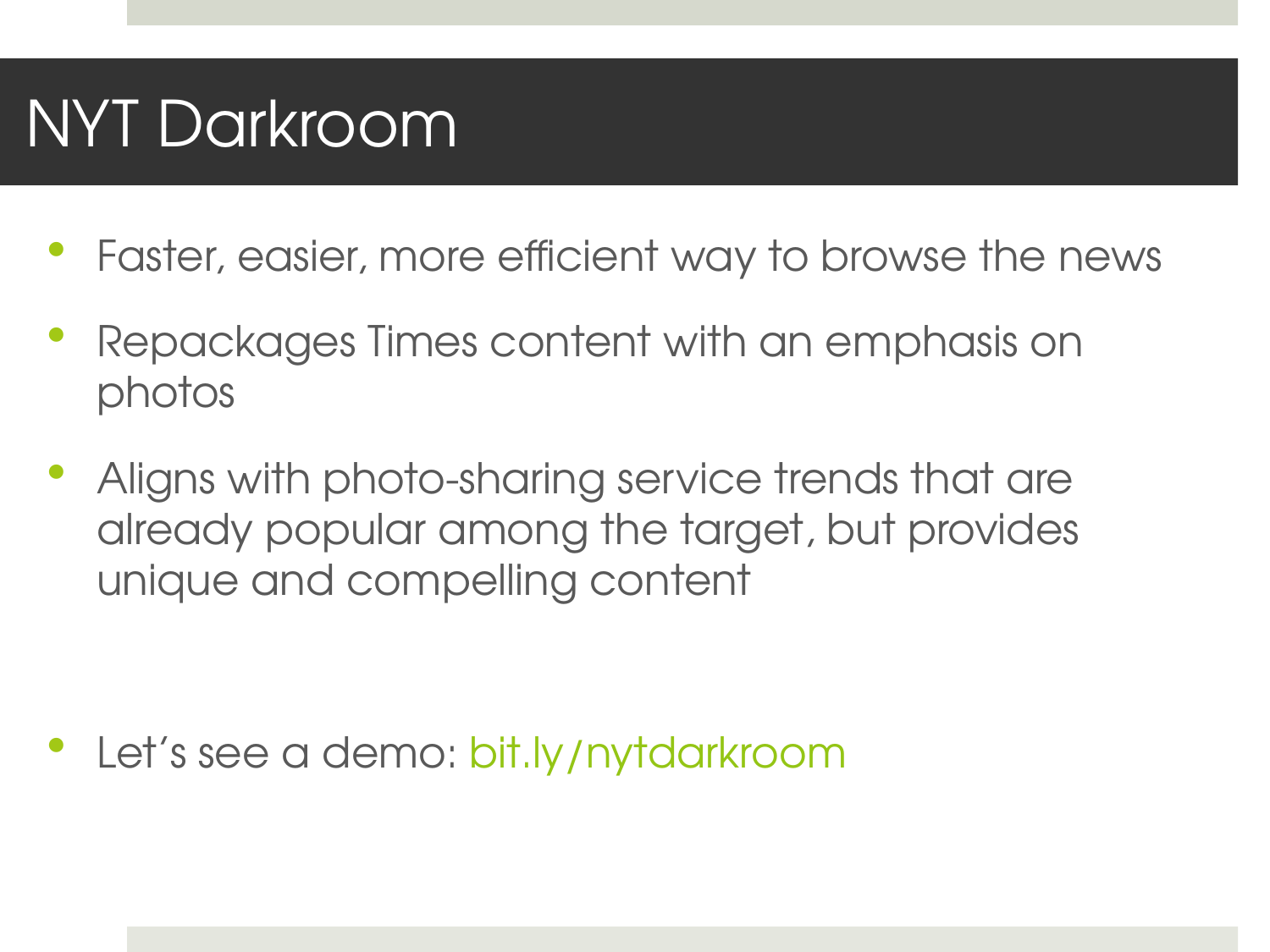

# NYT Darkroom
Faster, easier, more efficient way to browse the news
Repackages Times content with an emphasis on photos
Aligns with photo-sharing service trends that are already popular among the target, but provides unique and compelling content

Let’s see a demo: bit.ly/nytdarkroom